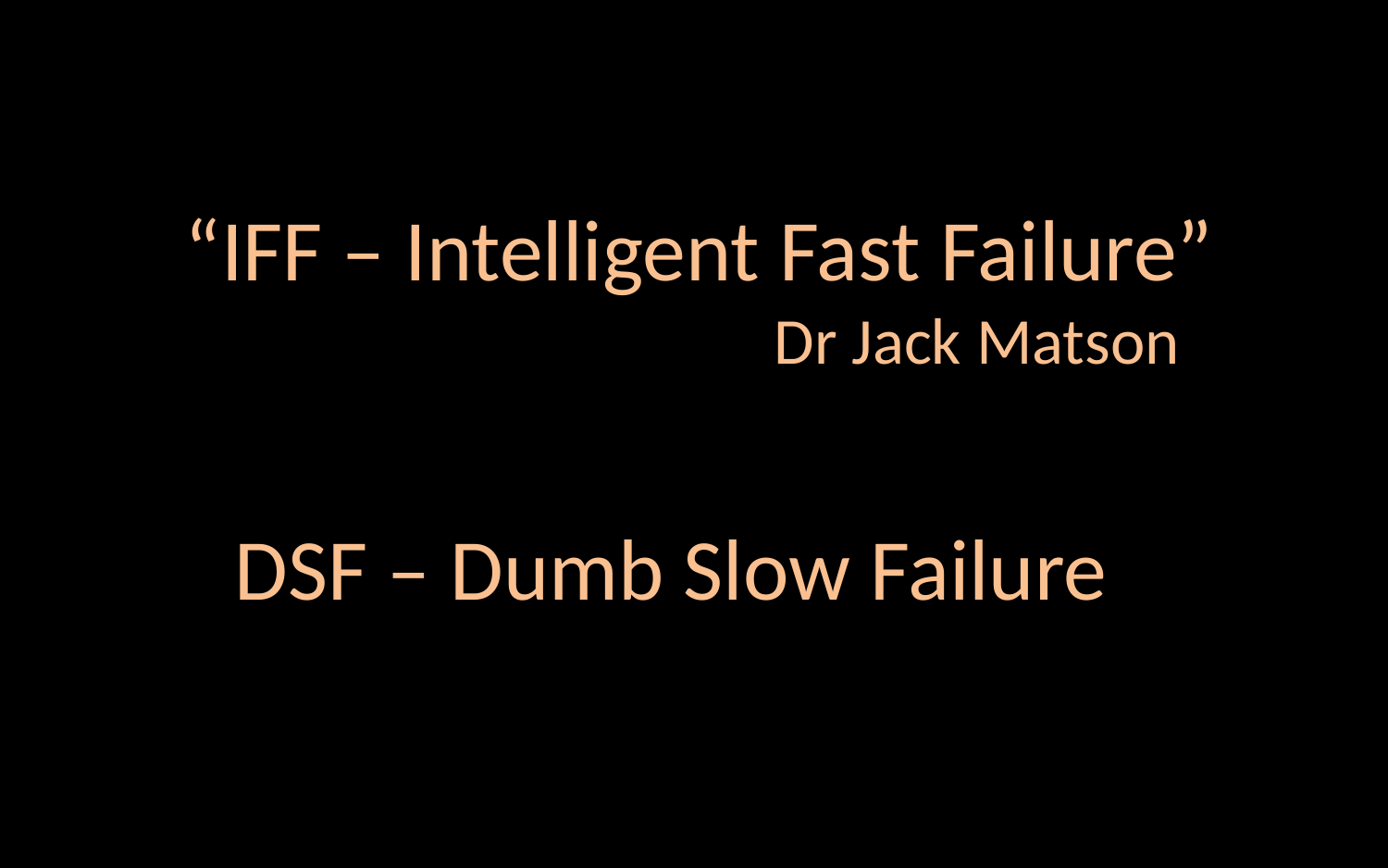

“IFF – Intelligent Fast Failure”
				Dr Jack Matson
DSF – Dumb Slow Failure